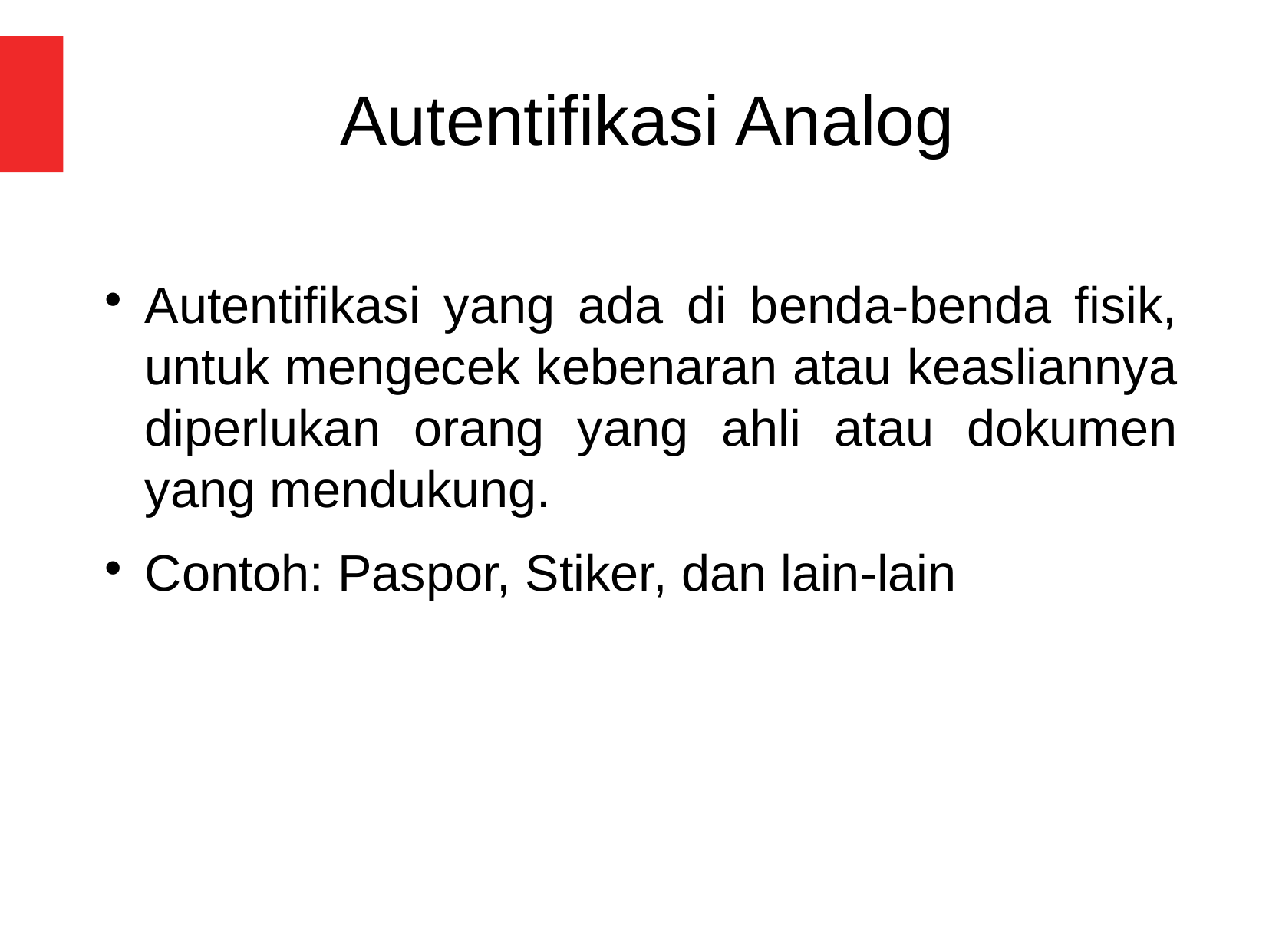

Autentifikasi Analog
Autentifikasi yang ada di benda-benda fisik, untuk mengecek kebenaran atau keasliannya diperlukan orang yang ahli atau dokumen yang mendukung.
Contoh: Paspor, Stiker, dan lain-lain